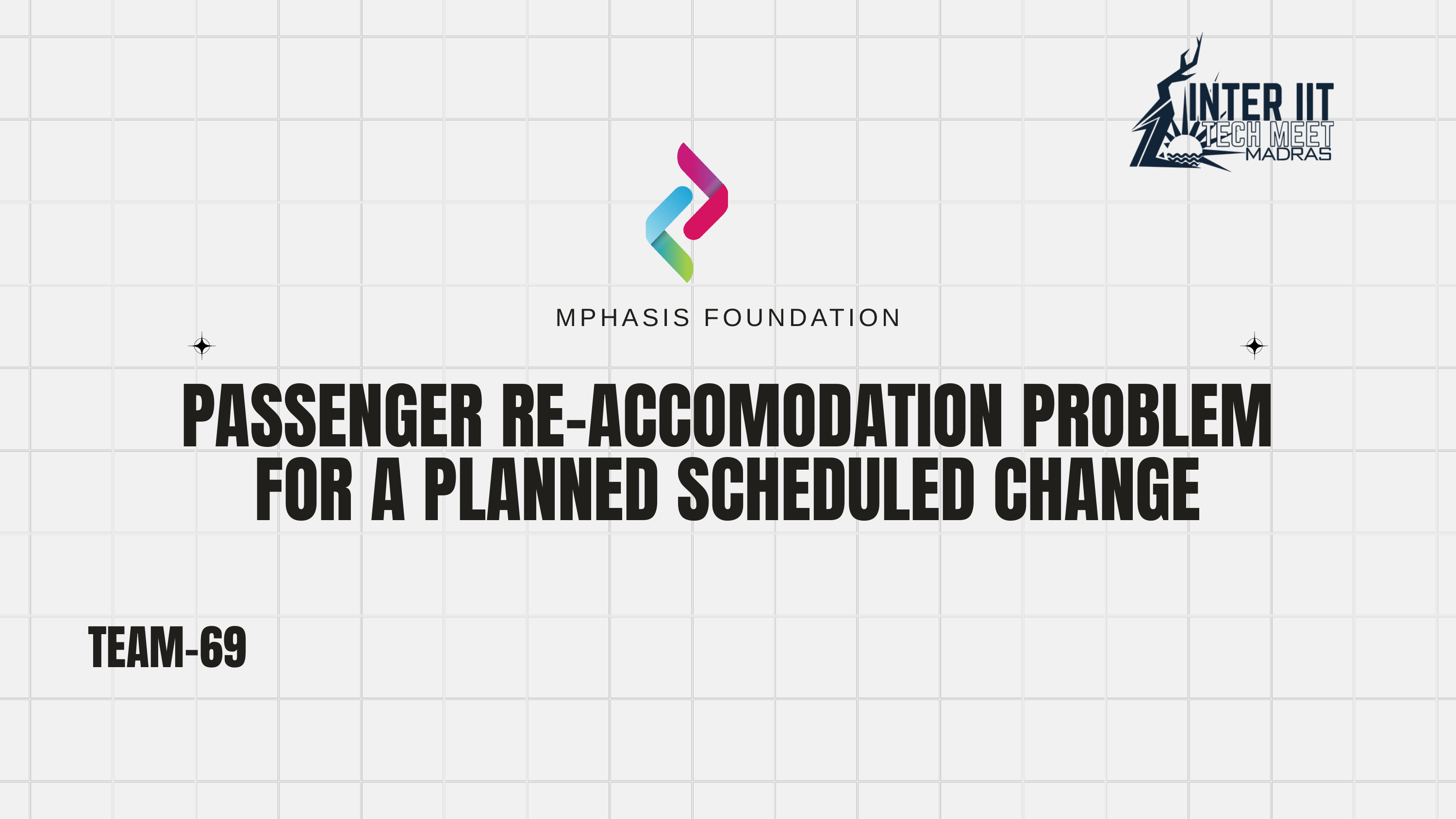

MPHASIS FOUNDATION

PASSENGER RE-ACCOMODATION PROBLEM
FOR A PLANNED SCHEDULED CHANGE
TEAM-69